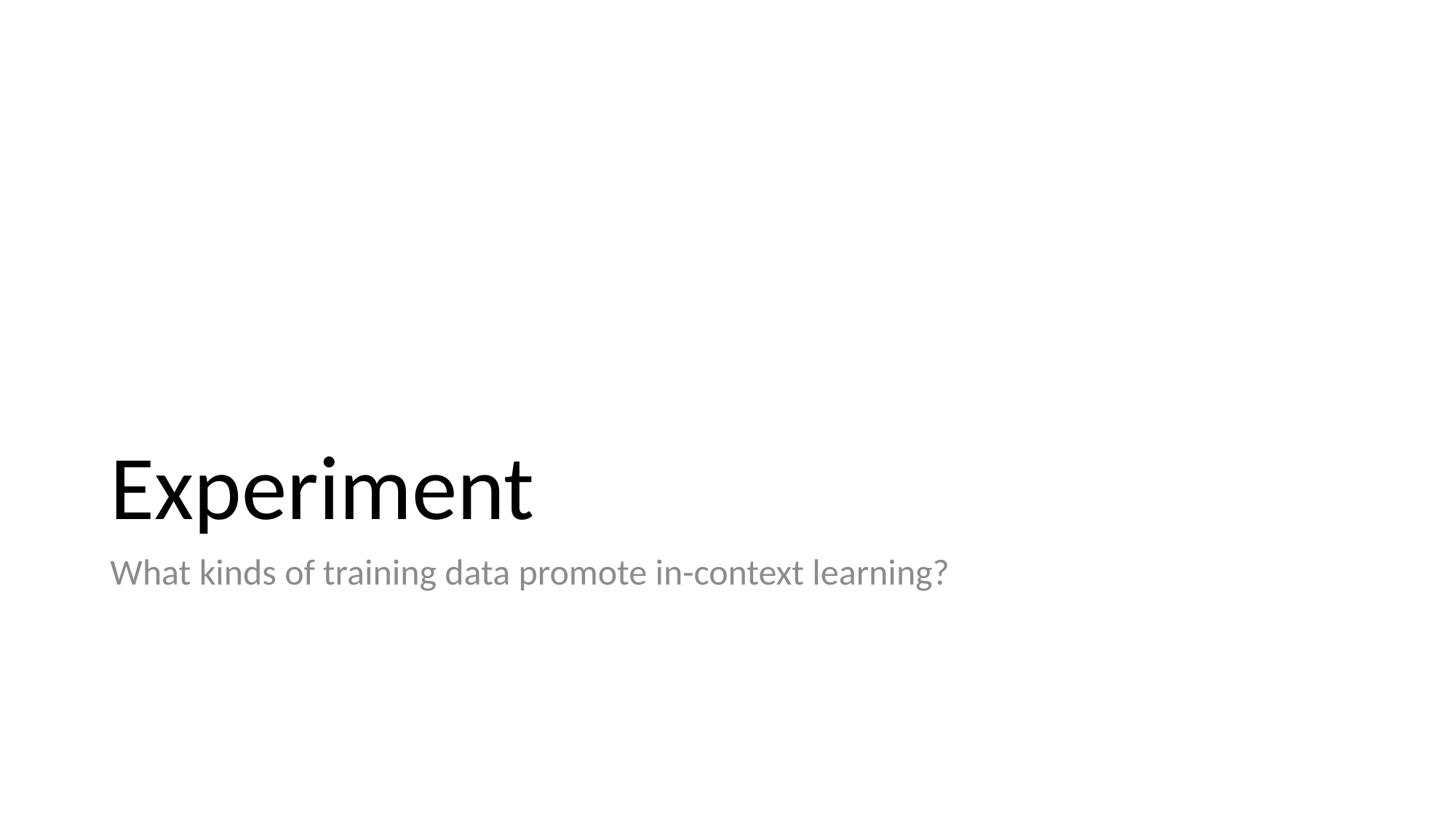

# Experiment
What kinds of training data promote in-context learning?